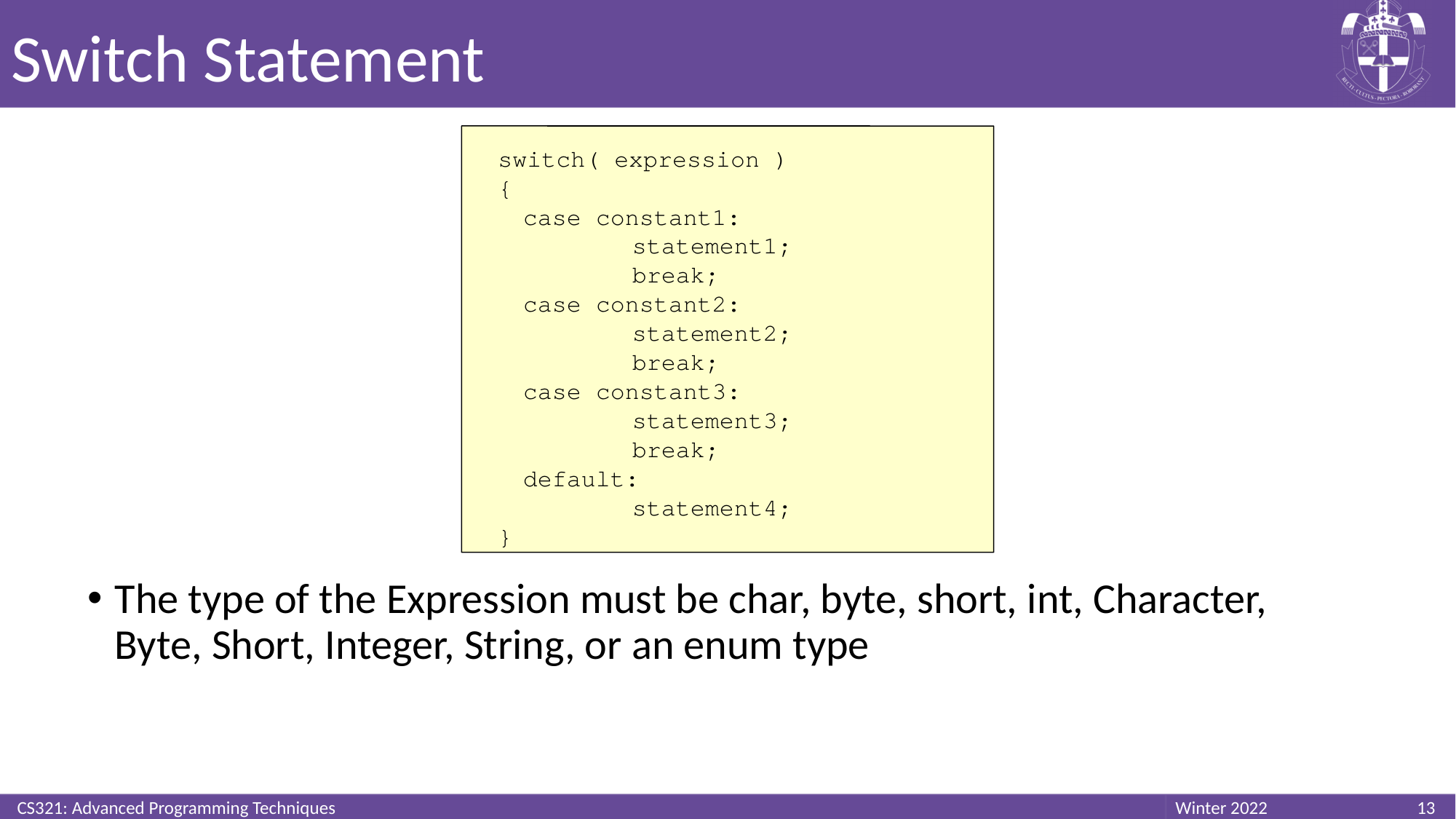

# Switch Statement

switch( expression )
{
	case constant1:			statement1;
		break;
	case constant2:			statement2;
		break;
	case constant3:
		statement3;
		break;
	default:
		statement4;
}

The type of the Expression must be char, byte, short, int, Character, Byte, Short, Integer, String, or an enum type
CS321: Advanced Programming Techniques
13
Winter 2022